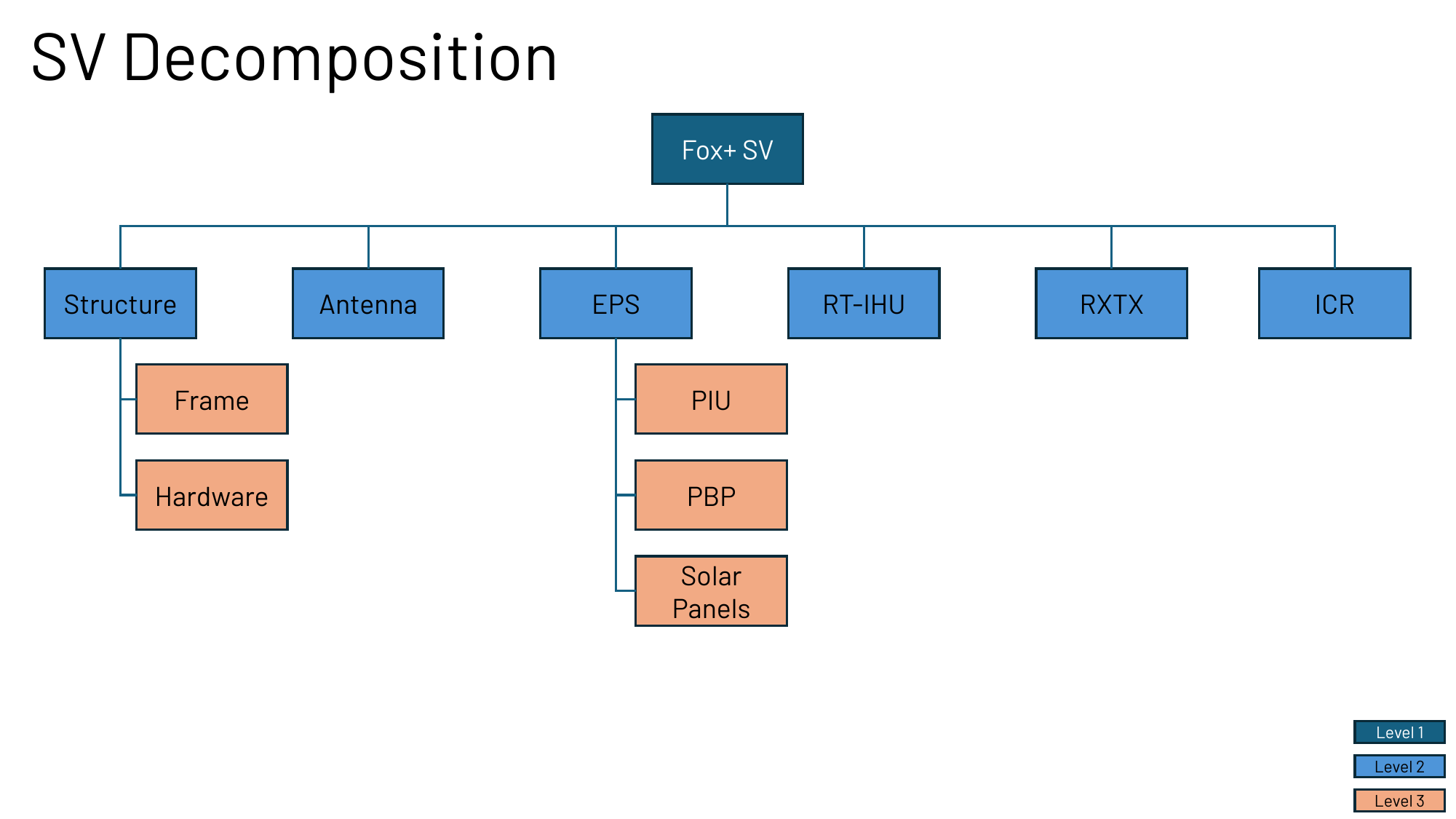

# SV Decomposition
Fox+ SV
ICR
RXTX
Structure
Antenna
EPS
RT-IHU
Frame
PIU
Hardware
PBP
Solar Panels
Level 1
Level 2
Level 3